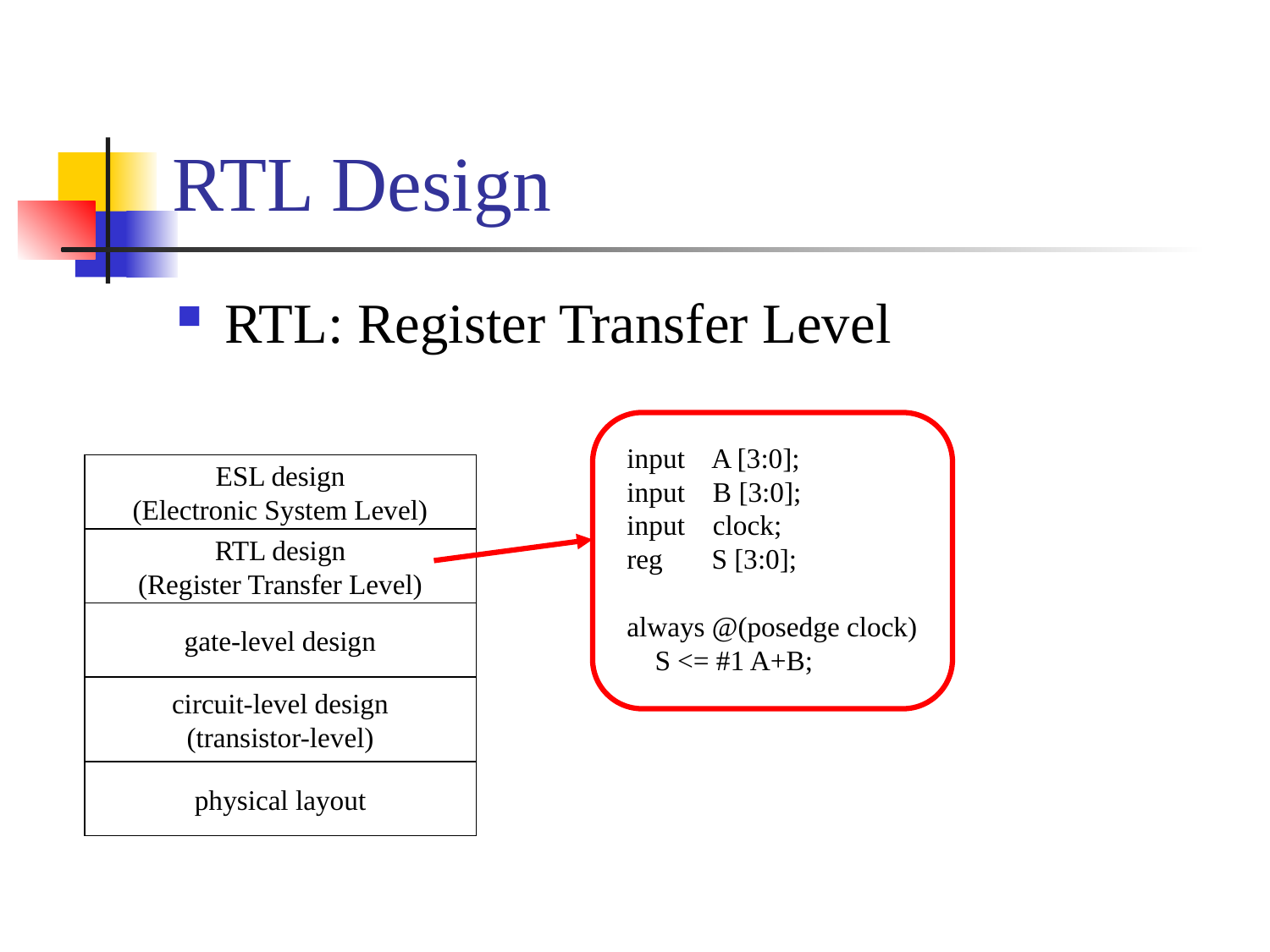

# RTL Design
RTL: Register Transfer Level

input    A [3:0];
input    B [3:0];
input    clock;
reg       S [3:0];

always @(posedge clock)
    S <= #1 A+B;

ESL design
(Electronic System Level)
RTL design
(Register Transfer Level)
gate-level design
circuit-level design
(transistor-level)
physical layout